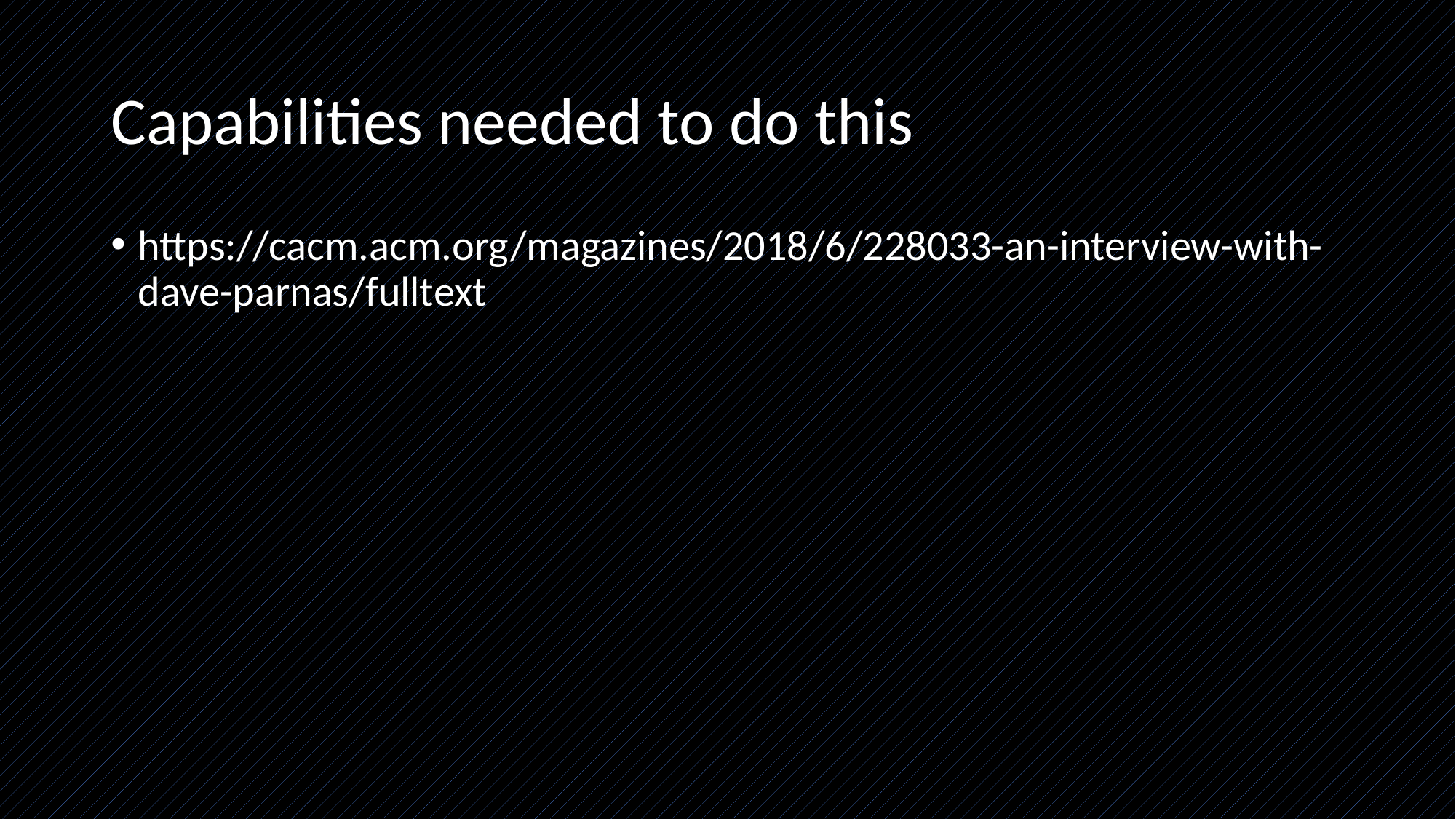

# Capabilities needed to do this
https://cacm.acm.org/magazines/2018/6/228033-an-interview-with-dave-parnas/fulltext